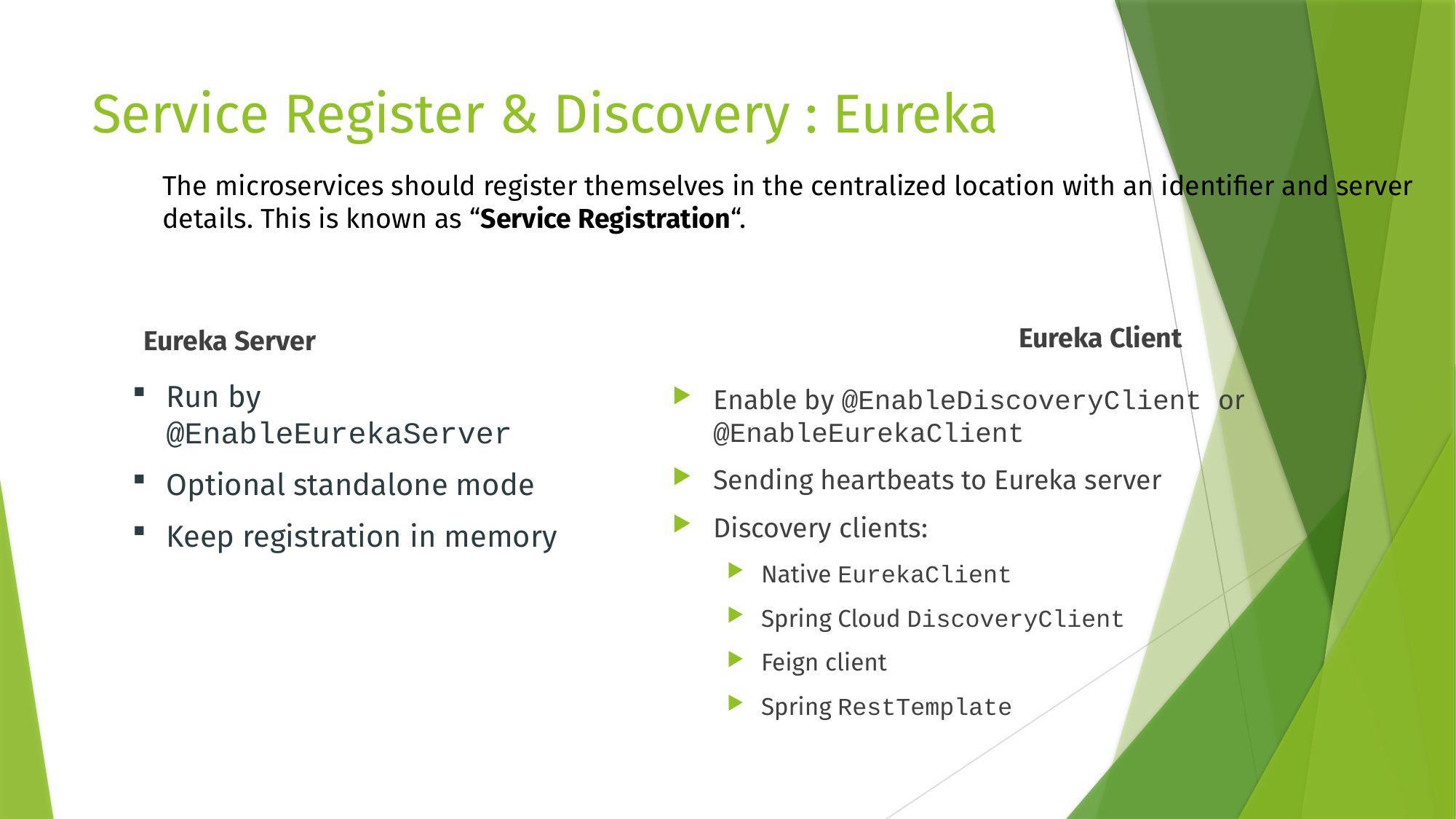

# Service Register & Discovery : Eureka
The microservices should register themselves in the centralized location with an identifier and server details. This is known as “Service Registration“.

Eureka Client
Eureka Server
Enable by @EnableDiscoveryClient or @EnableEurekaClient
Sending heartbeats to Eureka server
Discovery clients:
Native EurekaClient
Spring Cloud DiscoveryClient
Feign client
Spring RestTemplate
Run by @EnableEurekaServer
Optional standalone mode
Keep registration in memory